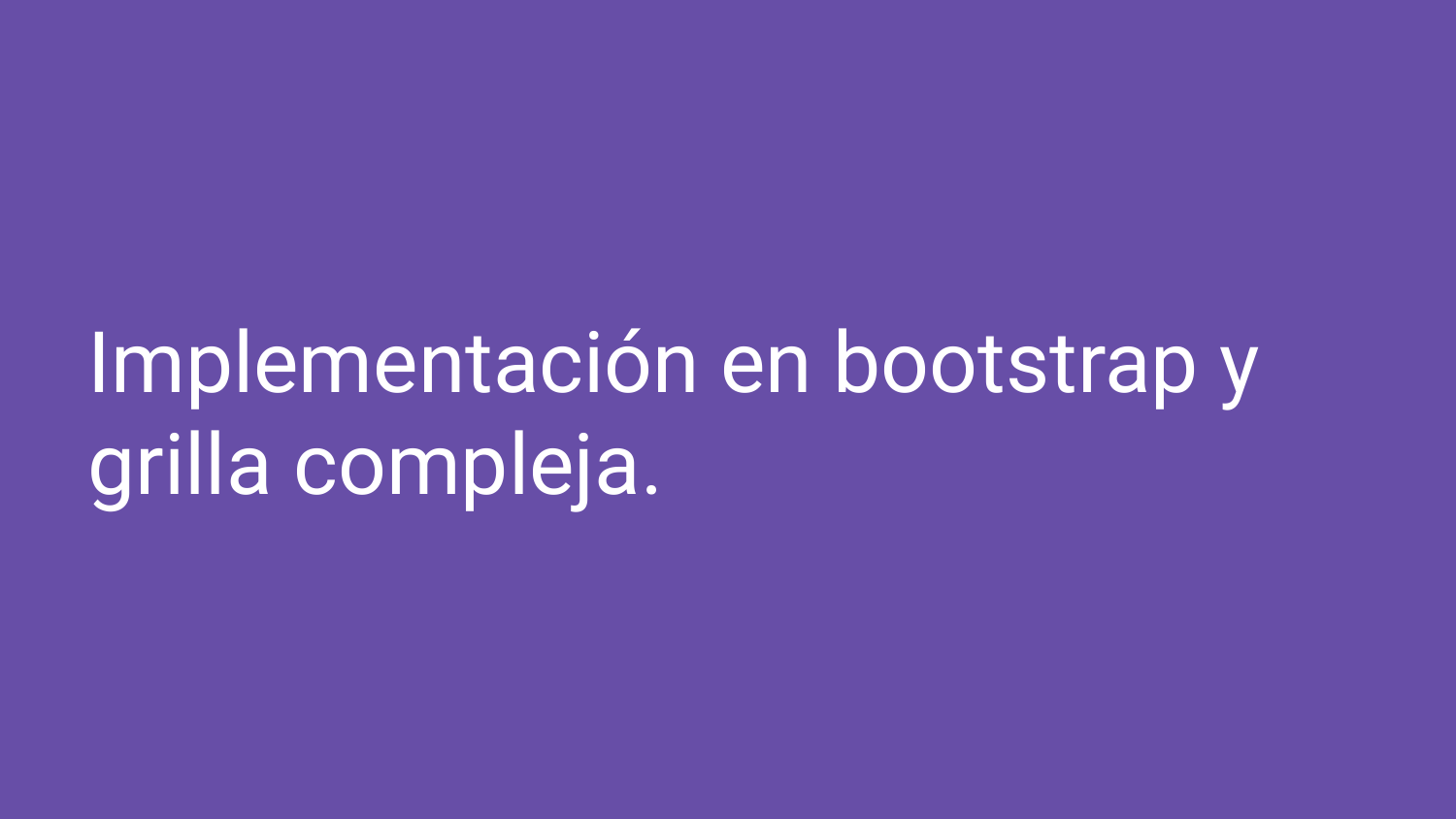

# Implementación en bootstrap y grilla compleja.